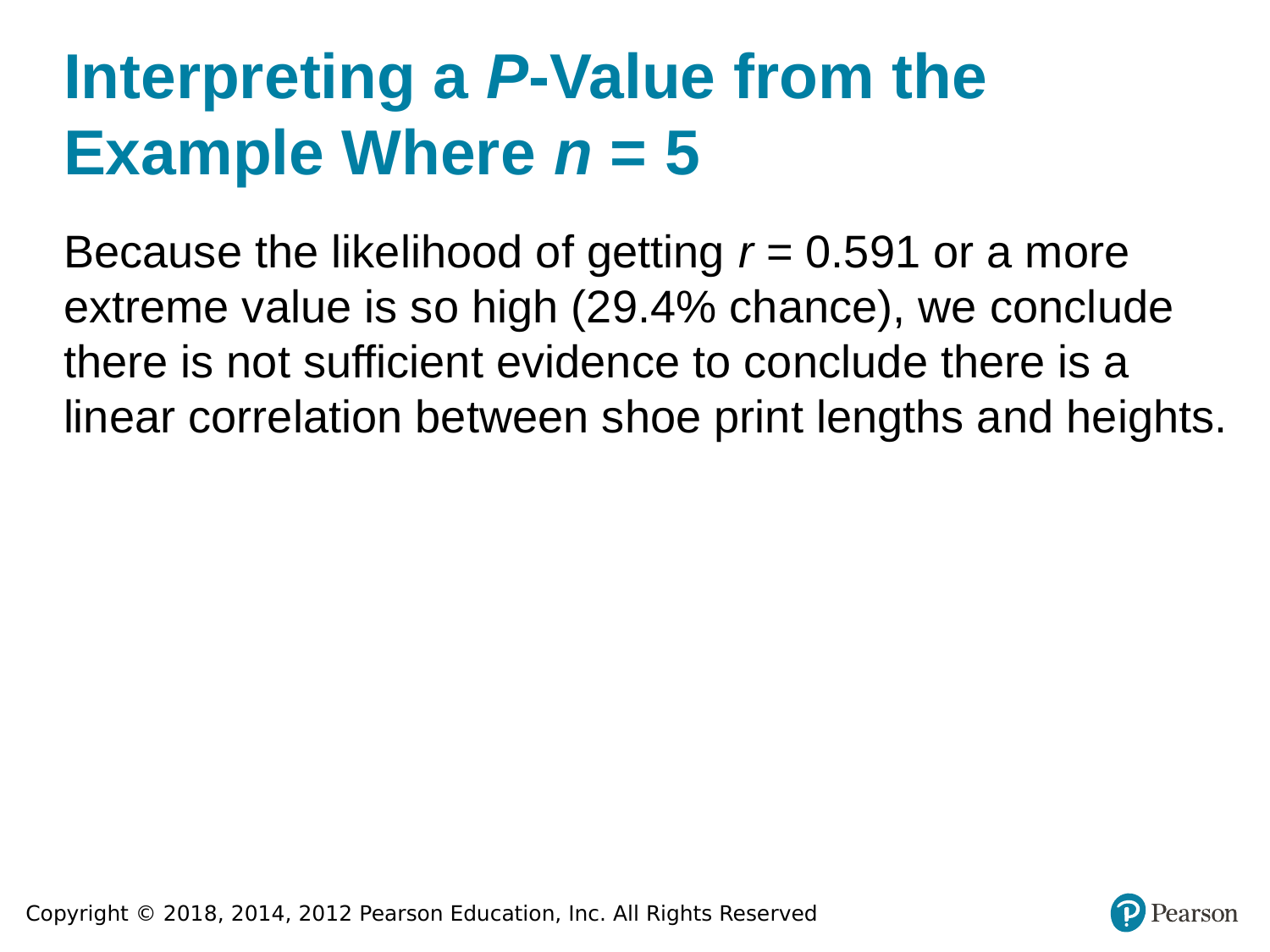

# Interpreting a P-Value from the Example Where n = 5
Because the likelihood of getting r = 0.591 or a more extreme value is so high (29.4% chance), we conclude there is not sufficient evidence to conclude there is a linear correlation between shoe print lengths and heights.